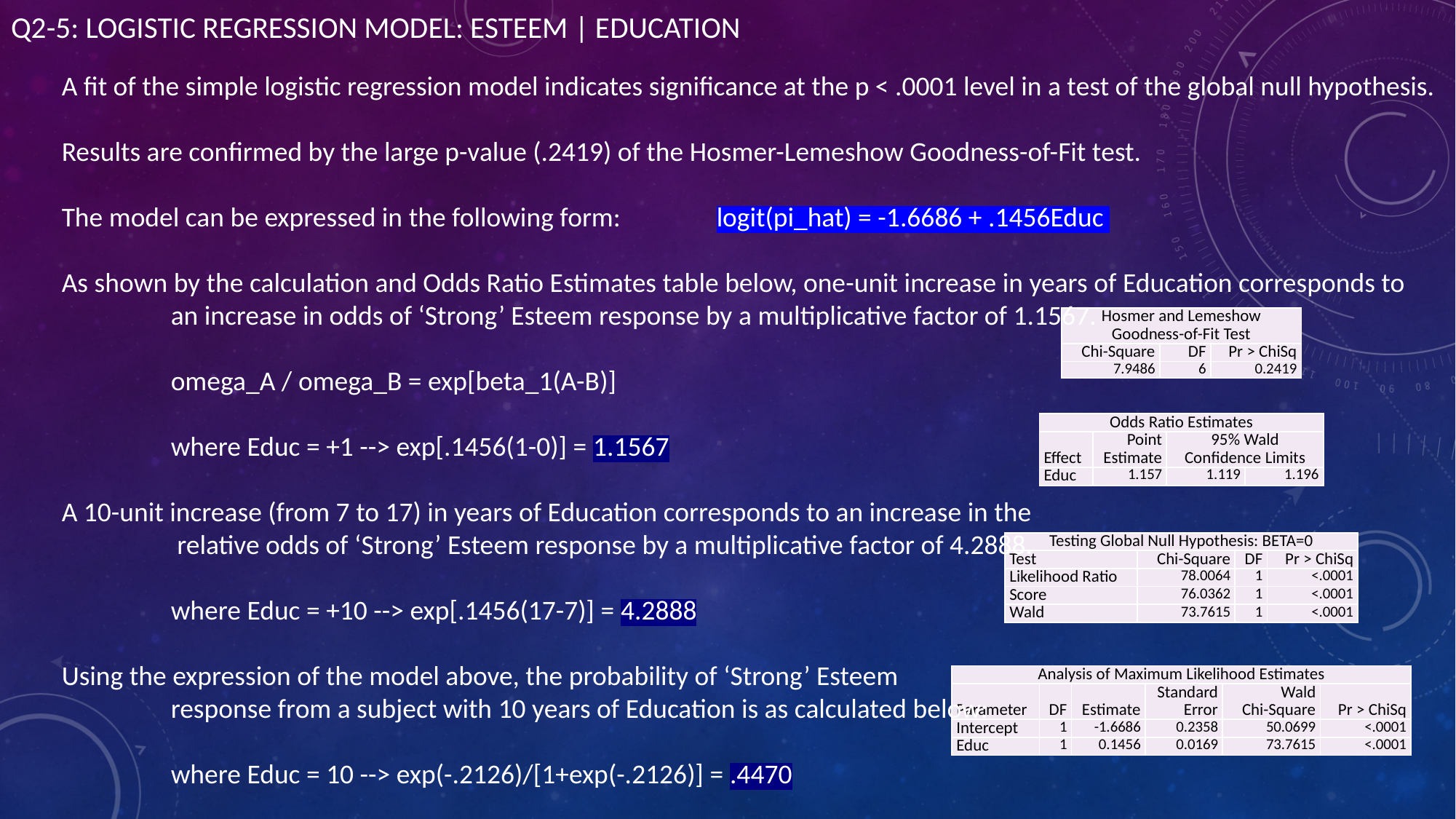

# Q2-5: Logistic Regression Model: Esteem | Education
A fit of the simple logistic regression model indicates significance at the p < .0001 level in a test of the global null hypothesis.

Results are confirmed by the large p-value (.2419) of the Hosmer-Lemeshow Goodness-of-Fit test.

The model can be expressed in the following form: 	logit(pi_hat) = -1.6686 + .1456Educ

As shown by the calculation and Odds Ratio Estimates table below, one-unit increase in years of Education corresponds to
	an increase in odds of ‘Strong’ Esteem response by a multiplicative factor of 1.1567.

	omega_A / omega_B = exp[beta_1(A-B)]

	where Educ = +1 --> exp[.1456(1-0)] = 1.1567

A 10-unit increase (from 7 to 17) in years of Education corresponds to an increase in the
	 relative odds of ‘Strong’ Esteem response by a multiplicative factor of 4.2888.

	where Educ = +10 --> exp[.1456(17-7)] = 4.2888

Using the expression of the model above, the probability of ‘Strong’ Esteem
	response from a subject with 10 years of Education is as calculated below:

	where Educ = 10 --> exp(-.2126)/[1+exp(-.2126)] = .4470

| Hosmer and Lemeshow Goodness-of-Fit Test |  |  |
| --- | --- | --- |
| Chi-Square | DF | Pr > ChiSq |
| 7.9486 | 6 | 0.2419 |
| Odds Ratio Estimates |  |  |  |
| --- | --- | --- | --- |
| Effect | Point Estimate | 95% Wald Confidence Limits |  |
| Educ | 1.157 | 1.119 | 1.196 |
| Testing Global Null Hypothesis: BETA=0 |  |  |  |
| --- | --- | --- | --- |
| Test | Chi-Square | DF | Pr > ChiSq |
| Likelihood Ratio | 78.0064 | 1 | <.0001 |
| Score | 76.0362 | 1 | <.0001 |
| Wald | 73.7615 | 1 | <.0001 |
| Analysis of Maximum Likelihood Estimates |  |  |  |  |  |
| --- | --- | --- | --- | --- | --- |
| Parameter | DF | Estimate | Standard Error | Wald Chi-Square | Pr > ChiSq |
| Intercept | 1 | -1.6686 | 0.2358 | 50.0699 | <.0001 |
| Educ | 1 | 0.1456 | 0.0169 | 73.7615 | <.0001 |